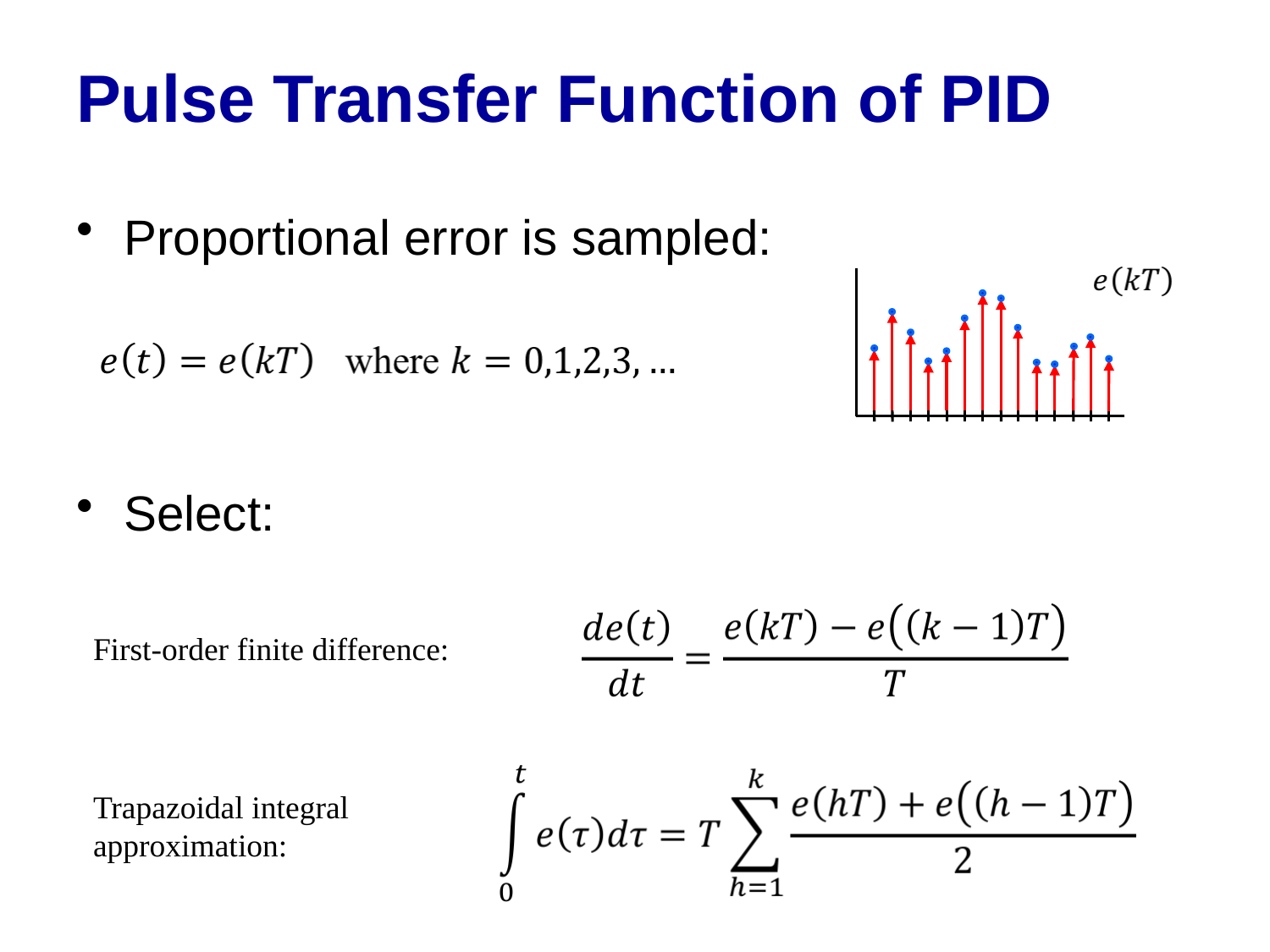

# Pulse Transfer Function of PID
Proportional error is sampled:

Select:

First-order finite difference:

Trapazoidal integral approximation: